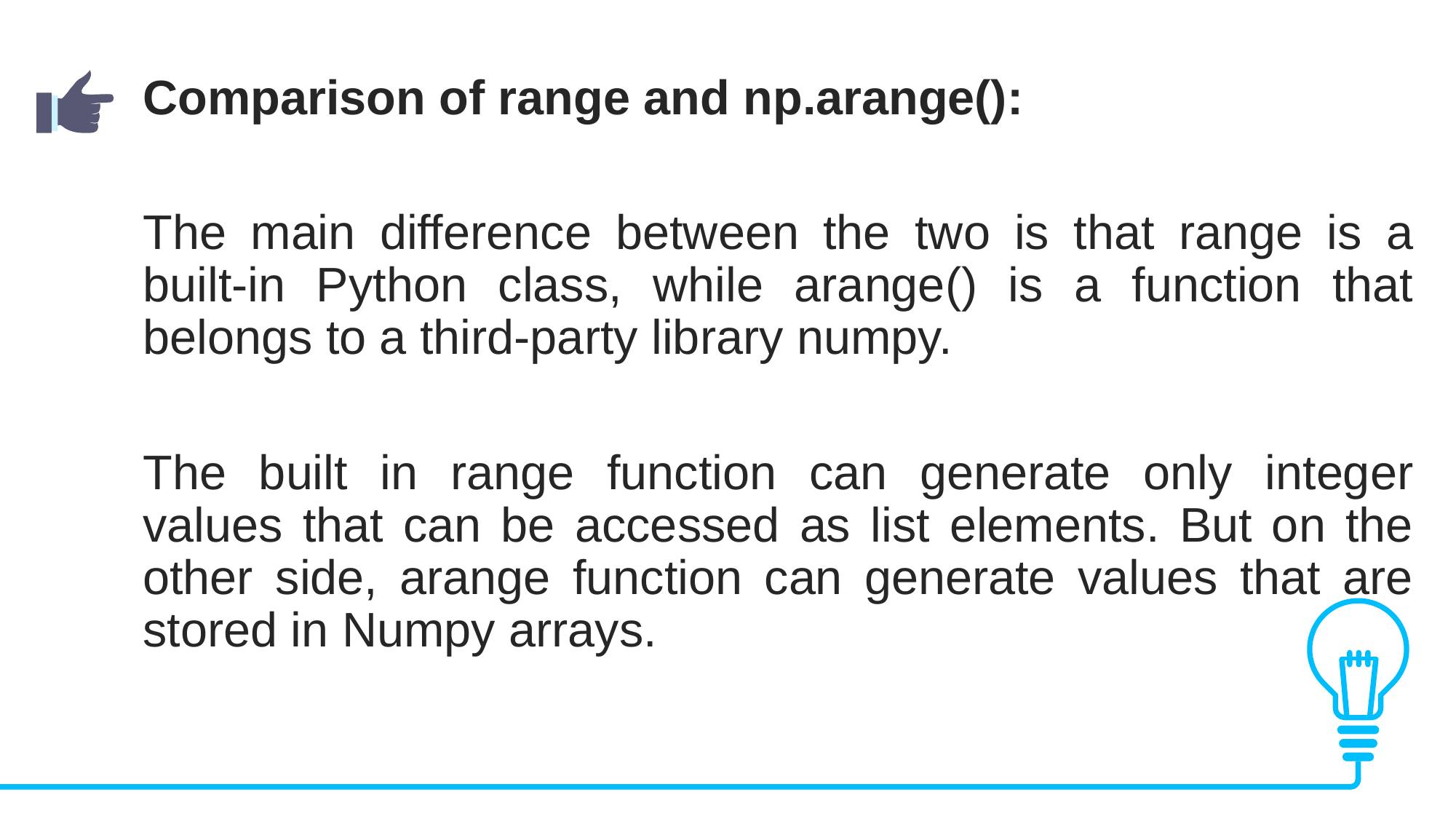

Comparison of range and np.arange():

The main difference between the two is that range is a built-in Python class, while arange() is a function that belongs to a third-party library numpy.

The built in range function can generate only integer values that can be accessed as list elements. But on the other side, arange function can generate values that are stored in Numpy arrays.